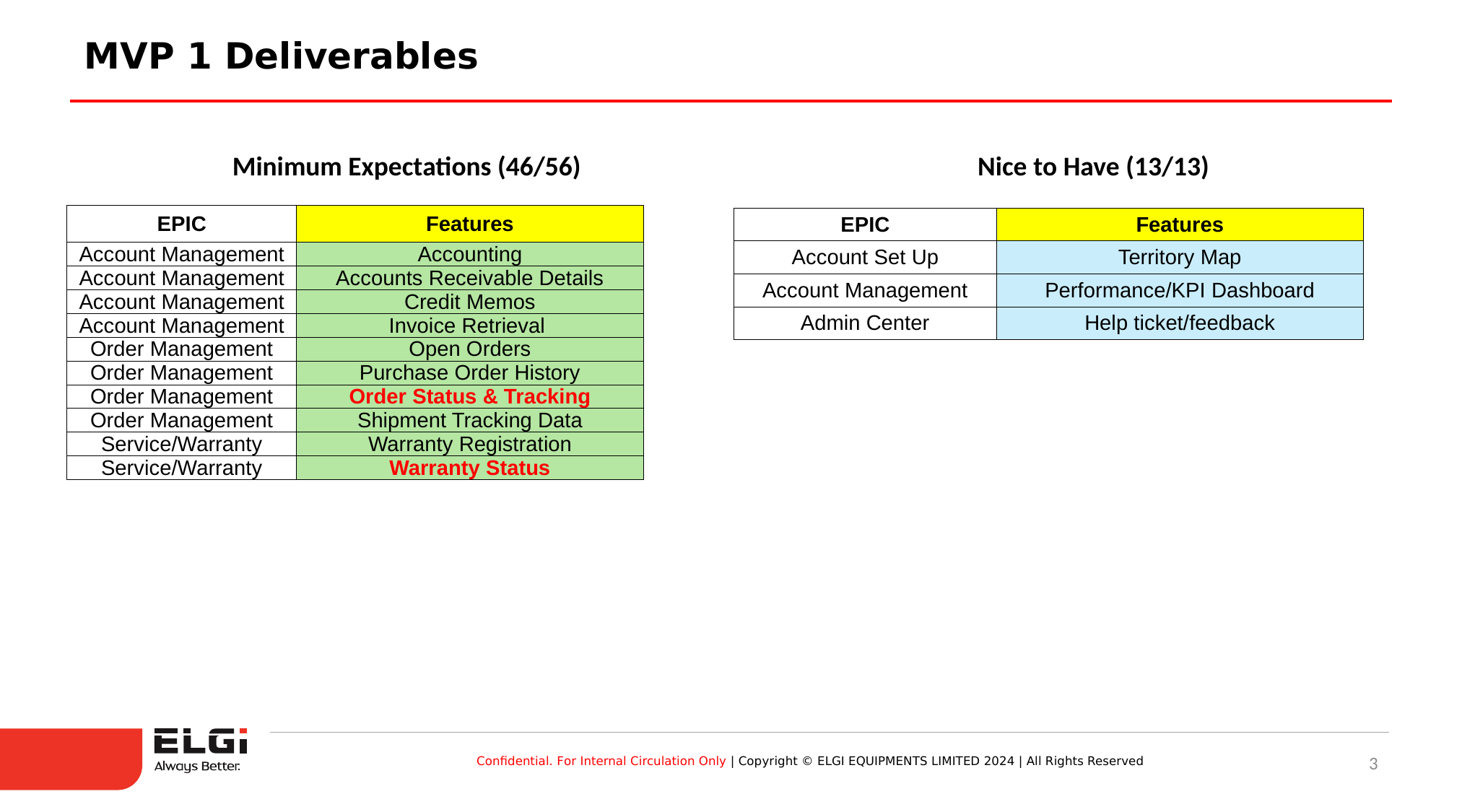

MVP 1 Deliverables
Minimum Expectations (46/56)
Nice to Have (13/13)
| EPIC | Features |
| --- | --- |
| Account Management | Accounting |
| Account Management | Accounts Receivable Details |
| Account Management | Credit Memos |
| Account Management | Invoice Retrieval |
| Order Management | Open Orders |
| Order Management | Purchase Order History |
| Order Management | Order Status & Tracking |
| Order Management | Shipment Tracking Data |
| Service/Warranty | Warranty Registration |
| Service/Warranty | Warranty Status |
| EPIC | Features |
| --- | --- |
| Account Set Up | Territory Map |
| Account Management | Performance/KPI Dashboard |
| Admin Center | Help ticket/feedback |